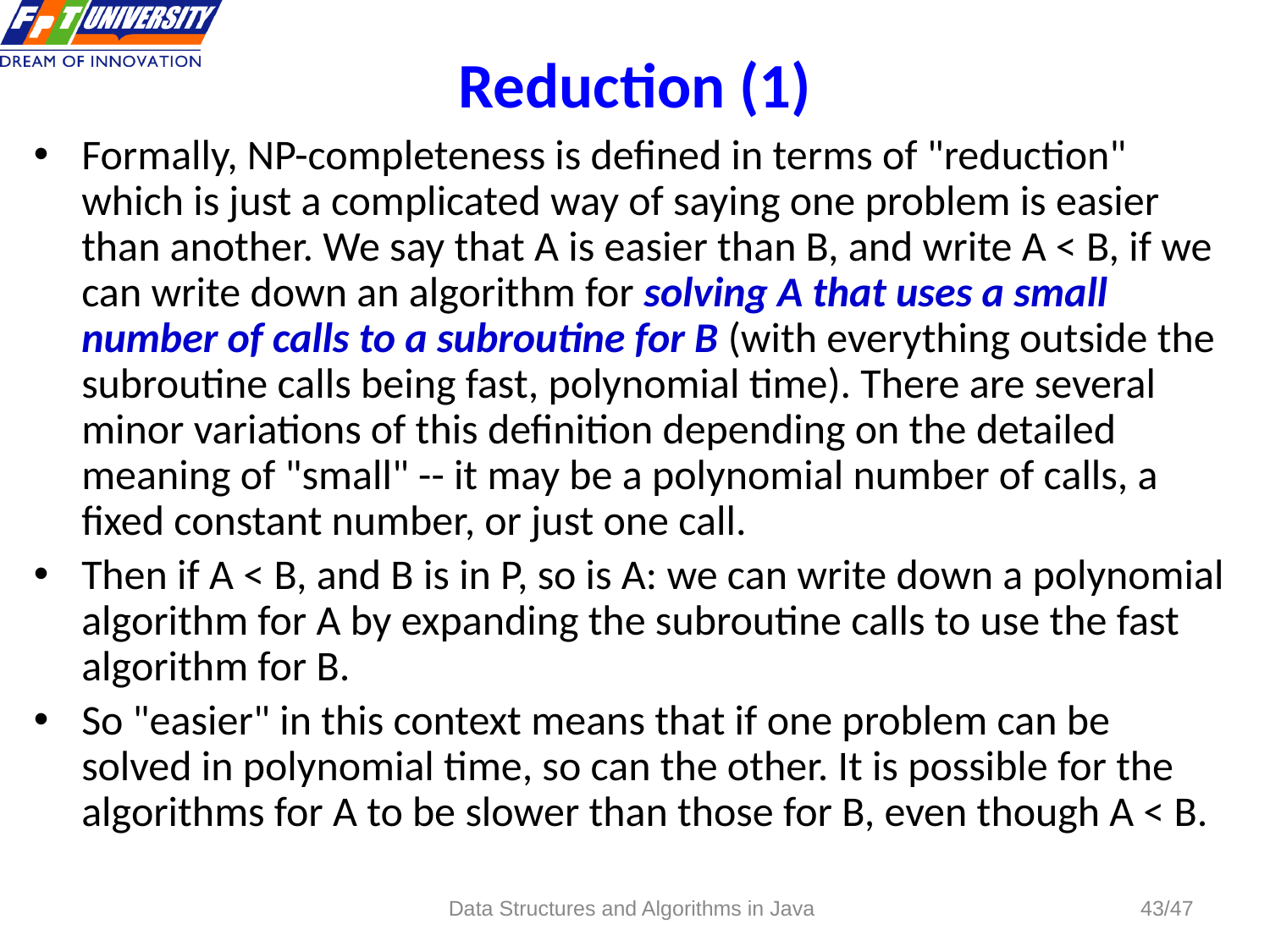

# Reduction (1)
Formally, NP-completeness is defined in terms of "reduction" which is just a complicated way of saying one problem is easier than another. We say that A is easier than B, and write A < B, if we can write down an algorithm for solving A that uses a small number of calls to a subroutine for B (with everything outside the subroutine calls being fast, polynomial time). There are several minor variations of this definition depending on the detailed meaning of "small" -- it may be a polynomial number of calls, a fixed constant number, or just one call.
Then if A < B, and B is in P, so is A: we can write down a polynomial algorithm for A by expanding the subroutine calls to use the fast algorithm for B.
So "easier" in this context means that if one problem can be solved in polynomial time, so can the other. It is possible for the algorithms for A to be slower than those for B, even though A < B.
Data Structures and Algorithms in Java
43/47